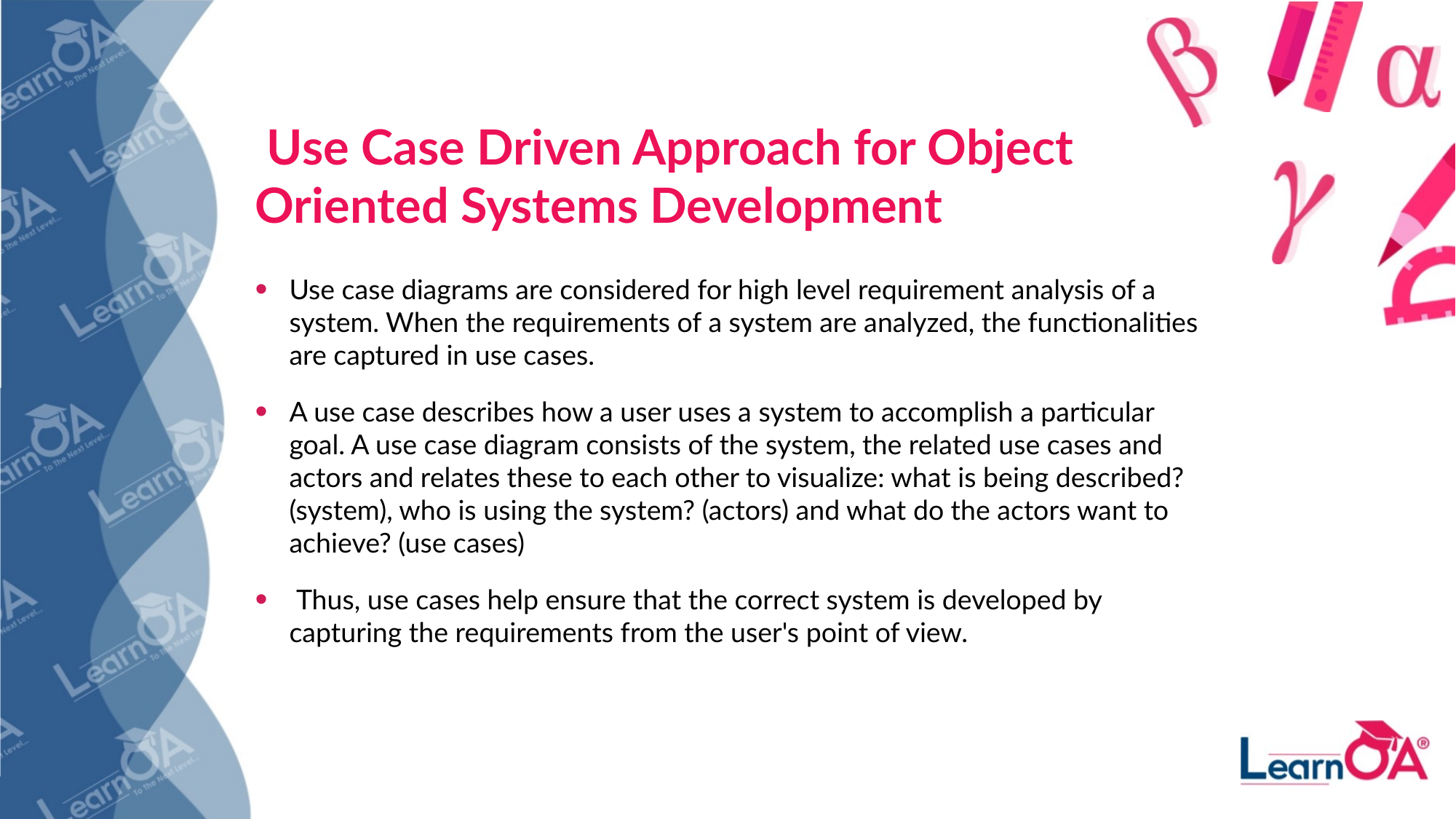

# Use Case Driven Approach for Object Oriented Systems Development
Use case diagrams are considered for high level requirement analysis of a system. When the requirements of a system are analyzed, the functionalities are captured in use cases.
A use case describes how a user uses a system to accomplish a particular goal. A use case diagram consists of the system, the related use cases and actors and relates these to each other to visualize: what is being described? (system), who is using the system? (actors) and what do the actors want to achieve? (use cases)
 Thus, use cases help ensure that the correct system is developed by capturing the requirements from the user's point of view.